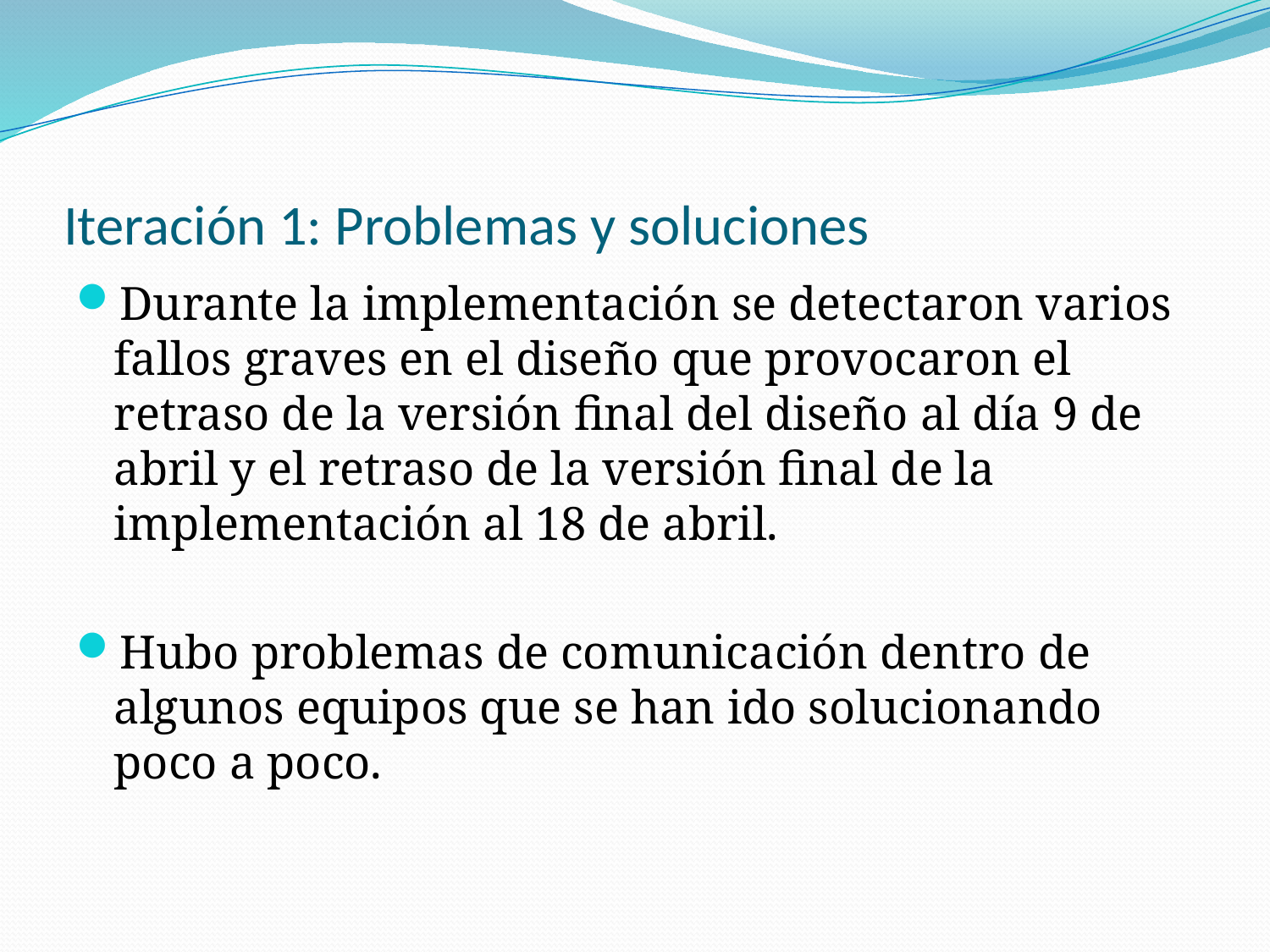

# Iteración 1: Problemas y soluciones
Durante la implementación se detectaron varios fallos graves en el diseño que provocaron el retraso de la versión final del diseño al día 9 de abril y el retraso de la versión final de la implementación al 18 de abril.

Hubo problemas de comunicación dentro de algunos equipos que se han ido solucionando poco a poco.